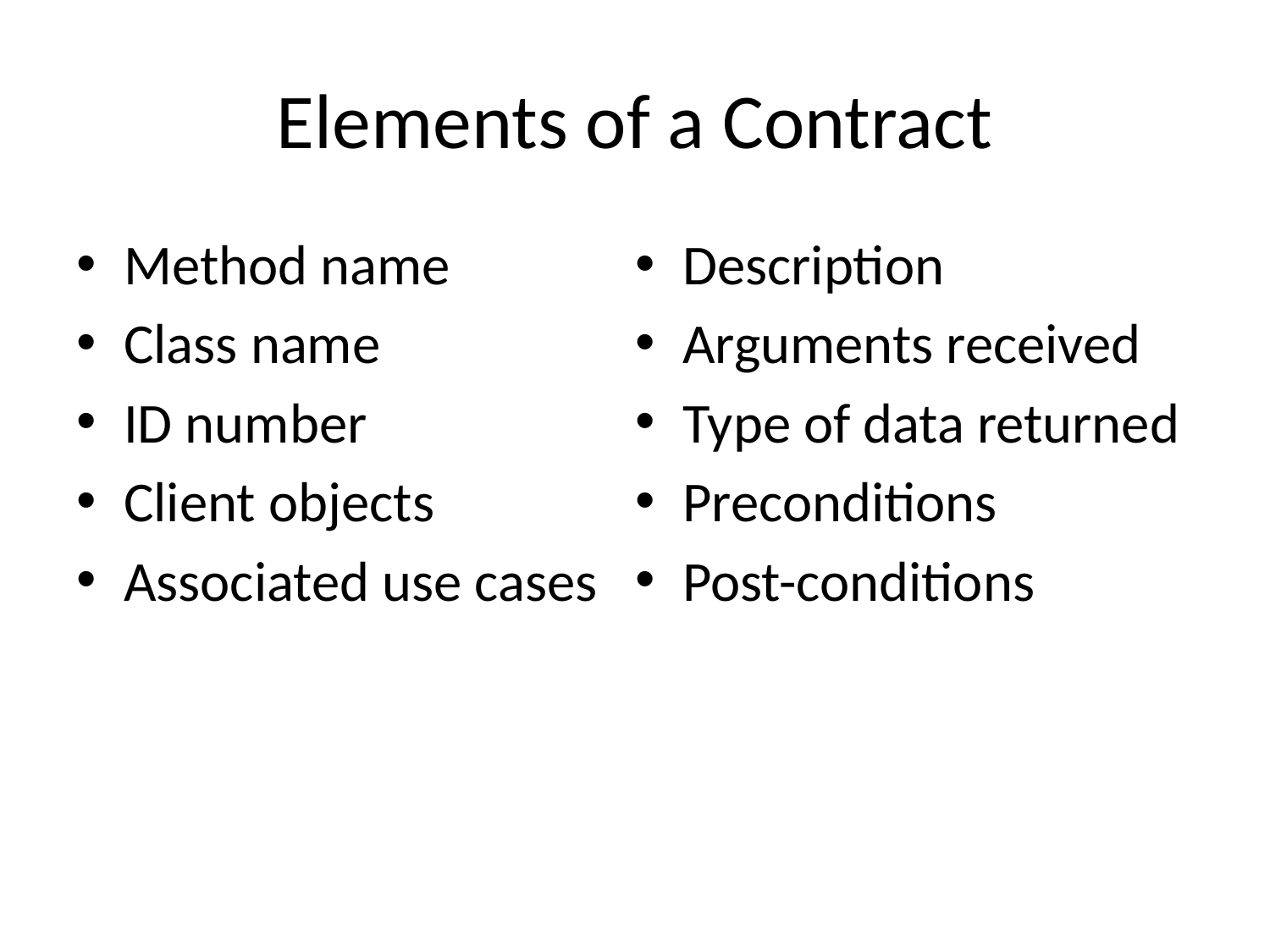

# Elements of a Contract
Method name
Class name
ID number
Client objects
Associated use cases
Description
Arguments received
Type of data returned
Preconditions
Post-conditions